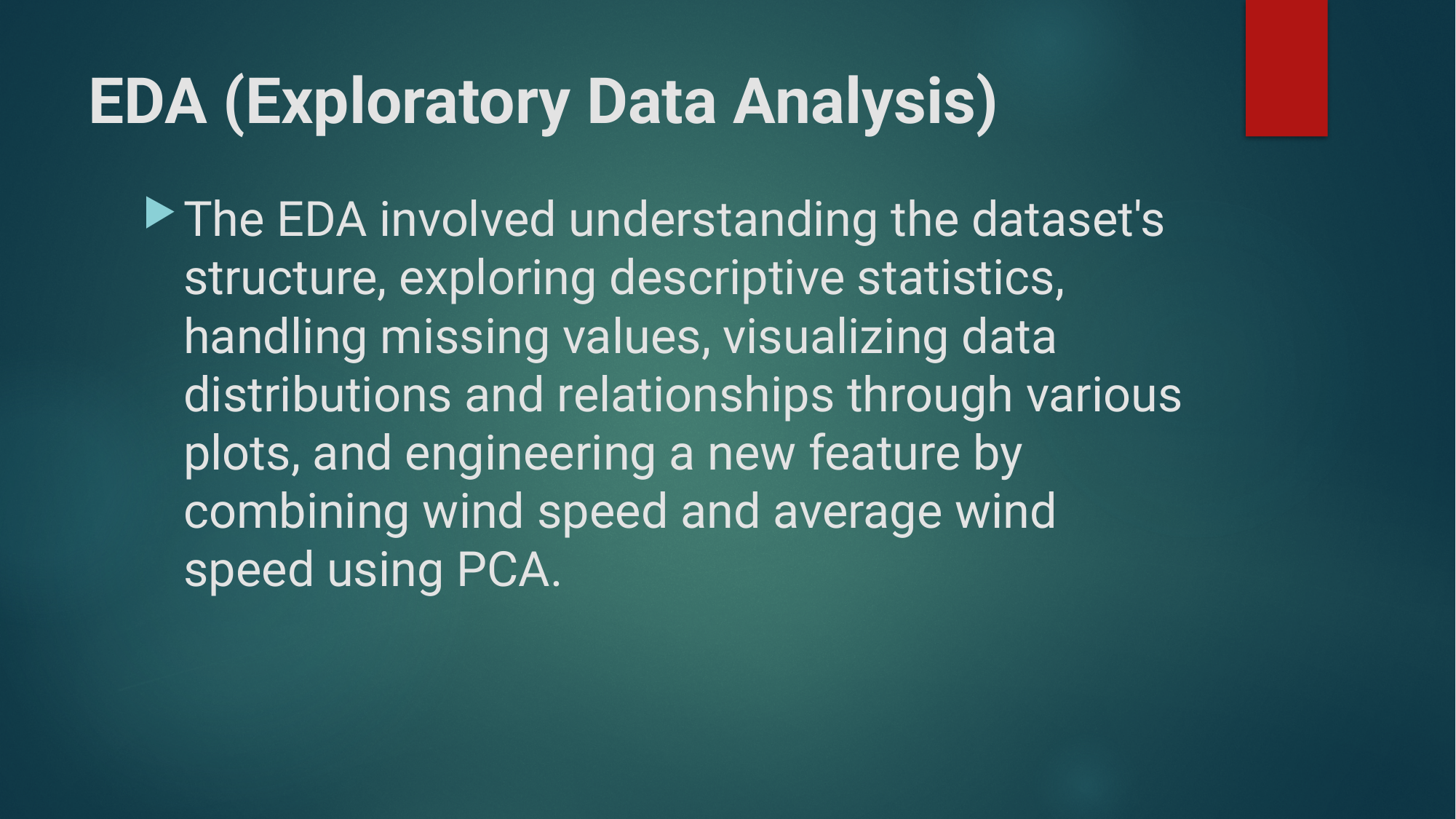

# EDA (Exploratory Data Analysis)
The EDA involved understanding the dataset's structure, exploring descriptive statistics, handling missing values, visualizing data distributions and relationships through various plots, and engineering a new feature by combining wind speed and average wind speed using PCA.